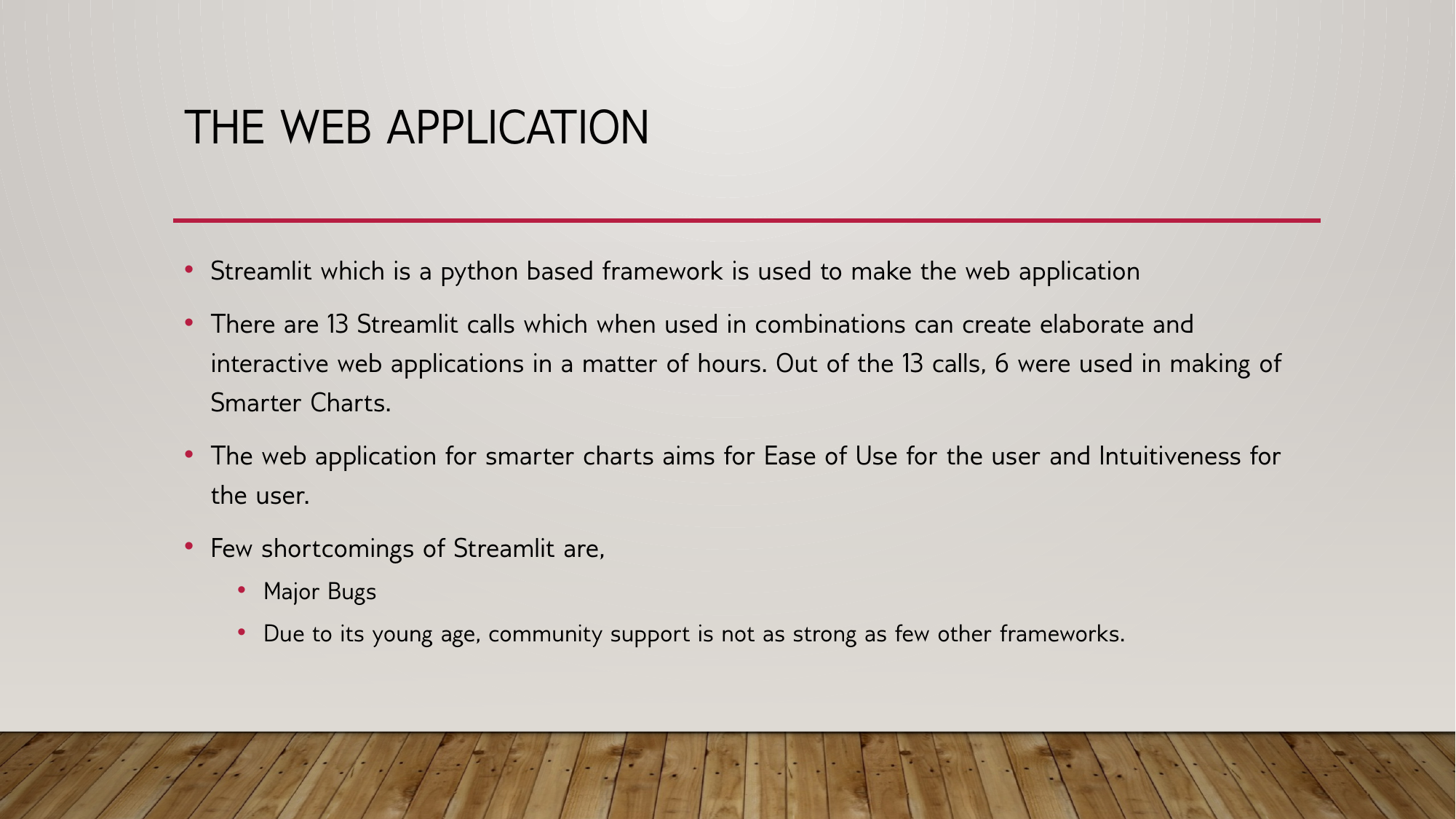

# The Web Application
Streamlit which is a python based framework is used to make the web application
There are 13 Streamlit calls which when used in combinations can create elaborate and interactive web applications in a matter of hours. Out of the 13 calls, 6 were used in making of Smarter Charts.
The web application for smarter charts aims for Ease of Use for the user and Intuitiveness for the user.
Few shortcomings of Streamlit are,
Major Bugs
Due to its young age, community support is not as strong as few other frameworks.